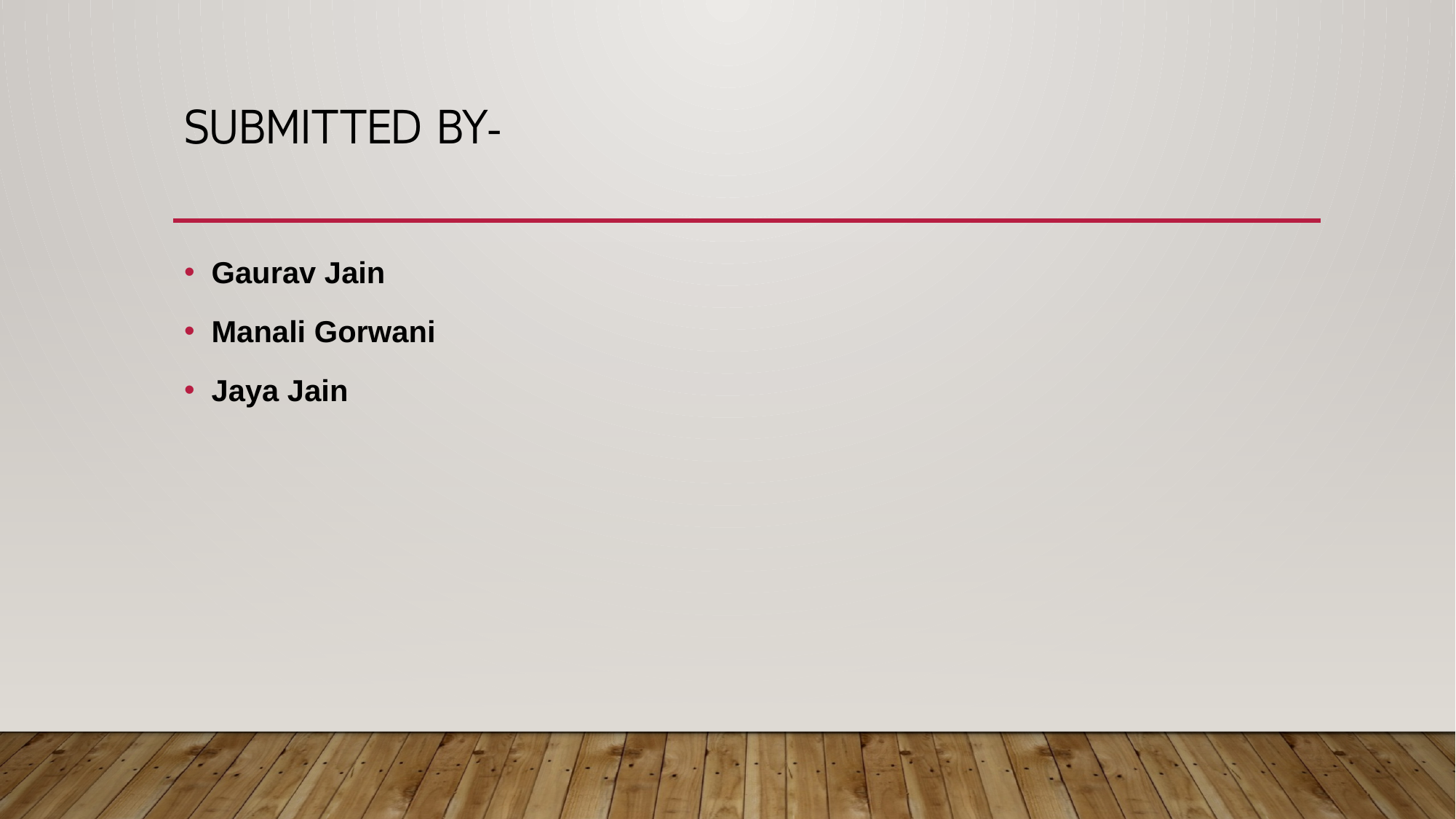

# Submitted by-
Gaurav Jain
Manali Gorwani
Jaya Jain